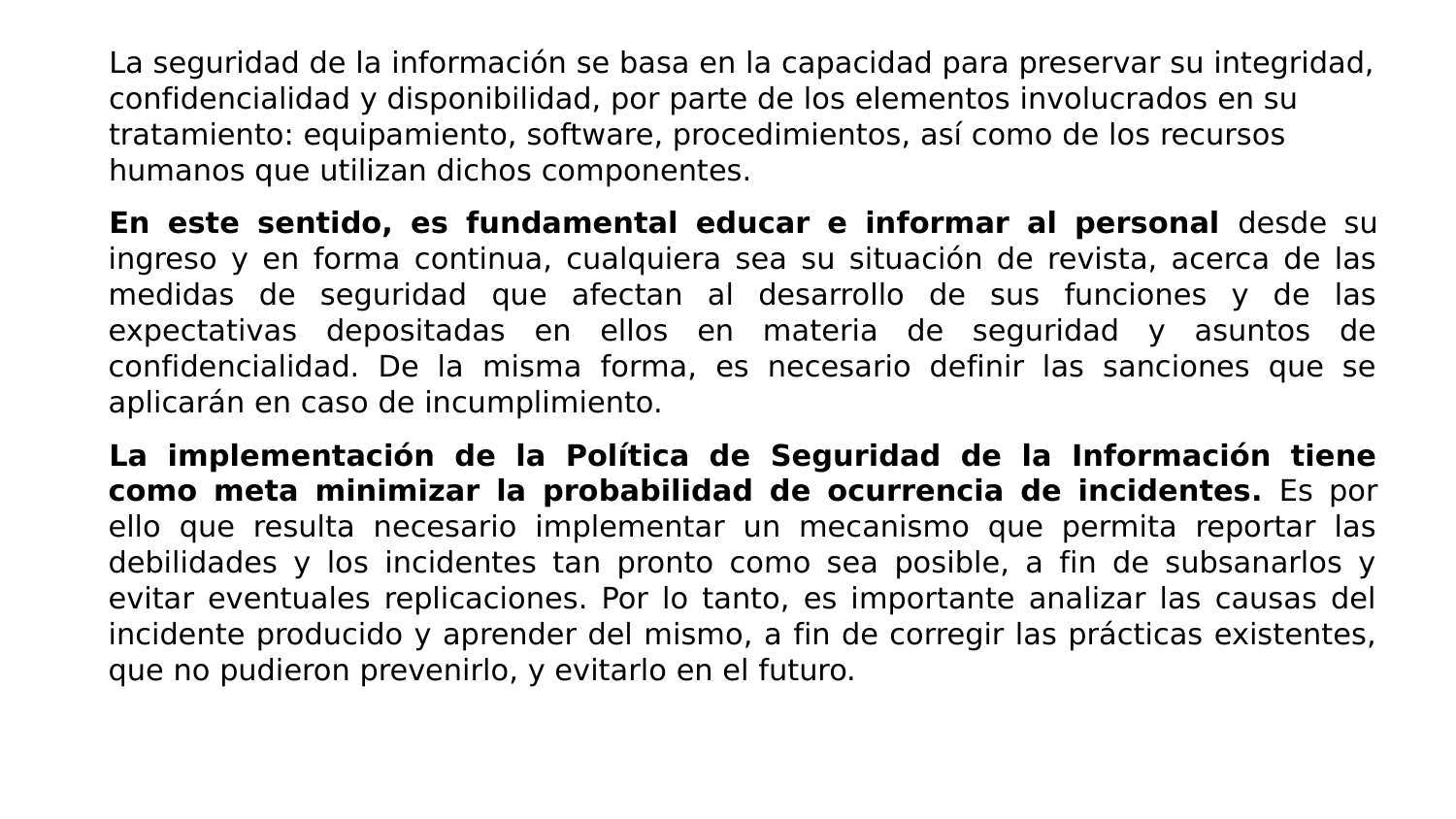

#
La seguridad de la información se basa en la capacidad para preservar su integridad, confidencialidad y disponibilidad, por parte de los elementos involucrados en su tratamiento: equipamiento, software, procedimientos, así como de los recursos humanos que utilizan dichos componentes.
En este sentido, es fundamental educar e informar al personal desde su ingreso y en forma continua, cualquiera sea su situación de revista, acerca de las medidas de seguridad que afectan al desarrollo de sus funciones y de las expectativas depositadas en ellos en materia de seguridad y asuntos de confidencialidad. De la misma forma, es necesario definir las sanciones que se aplicarán en caso de incumplimiento.
La implementación de la Política de Seguridad de la Información tiene como meta minimizar la probabilidad de ocurrencia de incidentes. Es por ello que resulta necesario implementar un mecanismo que permita reportar las debilidades y los incidentes tan pronto como sea posible, a fin de subsanarlos y evitar eventuales replicaciones. Por lo tanto, es importante analizar las causas del incidente producido y aprender del mismo, a fin de corregir las prácticas existentes, que no pudieron prevenirlo, y evitarlo en el futuro.